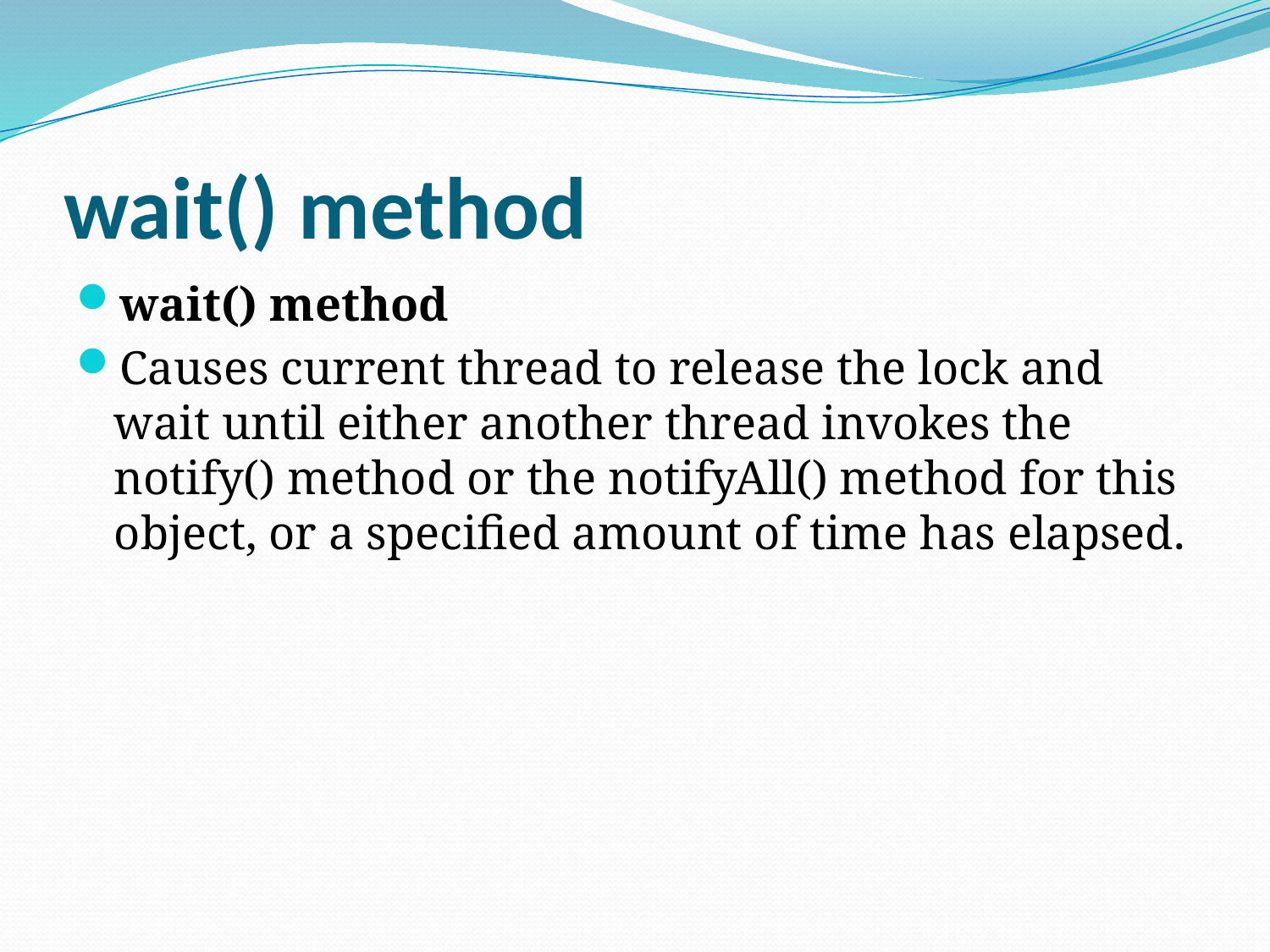

# wait() method
wait() method
Causes current thread to release the lock and wait until either another thread invokes the notify() method or the notifyAll() method for this object, or a specified amount of time has elapsed.